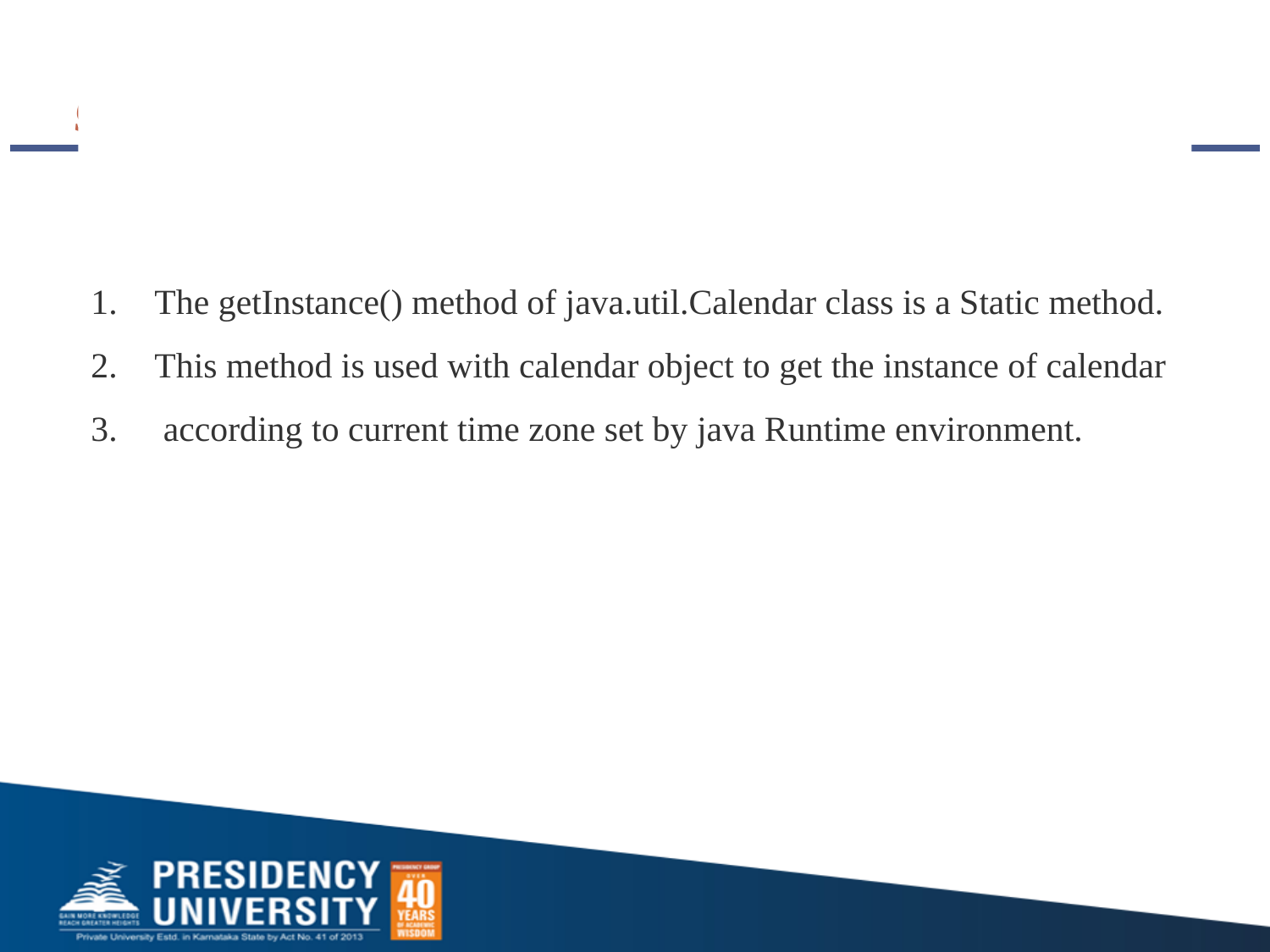

# getInstance()
The getInstance() method of java.util.Calendar class is a Static method.
This method is used with calendar object to get the instance of calendar
 according to current time zone set by java Runtime environment.